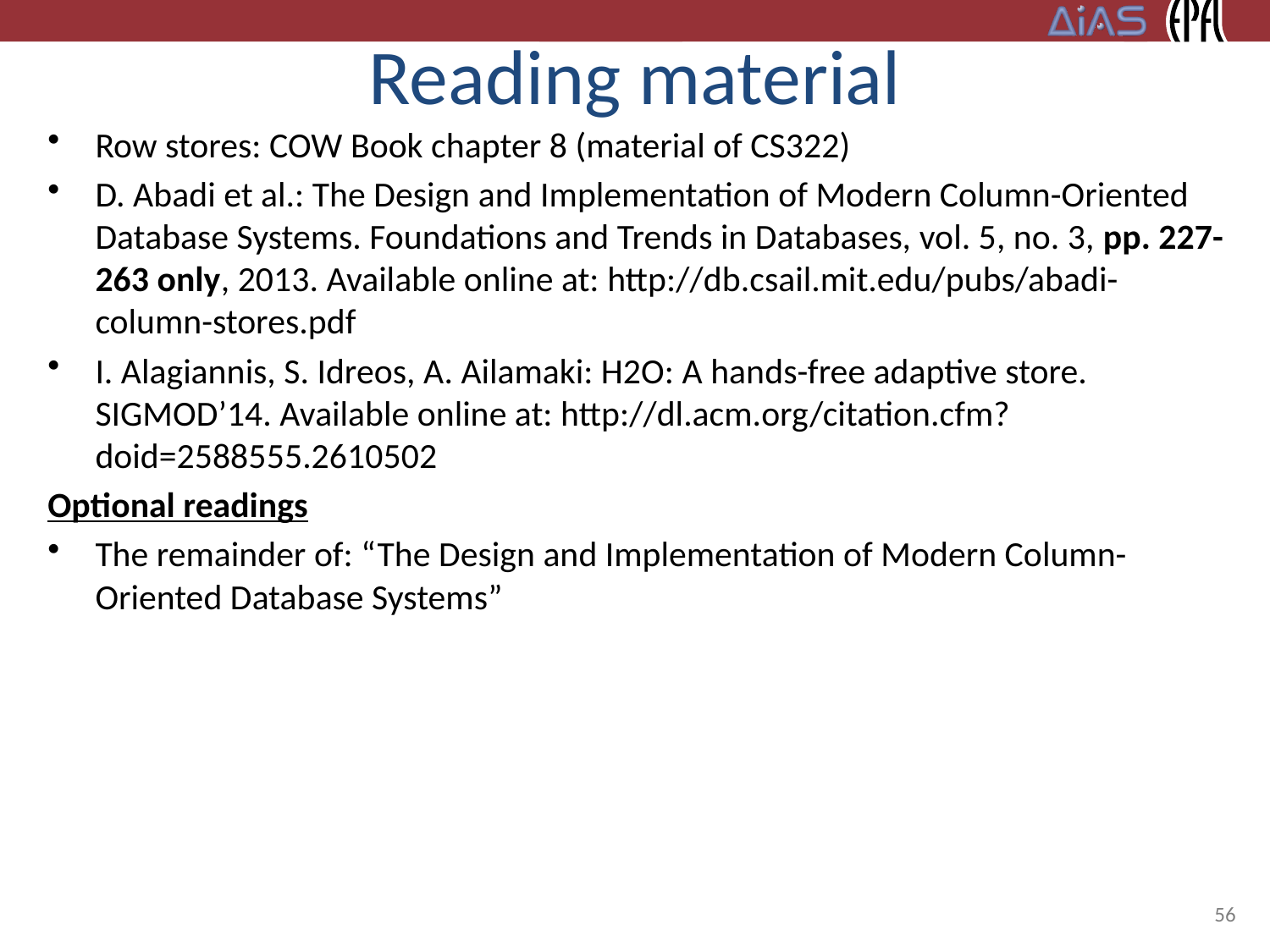

# Reading material
Row stores: COW Book chapter 8 (material of CS322)
D. Abadi et al.: The Design and Implementation of Modern Column-Oriented Database Systems. Foundations and Trends in Databases, vol. 5, no. 3, pp. 227-263 only, 2013. Available online at: http://db.csail.mit.edu/pubs/abadi-column-stores.pdf
I. Alagiannis, S. Idreos, A. Ailamaki: H2O: A hands-free adaptive store. SIGMOD’14. Available online at: http://dl.acm.org/citation.cfm?doid=2588555.2610502
Optional readings
The remainder of: “The Design and Implementation of Modern Column-Oriented Database Systems”
56